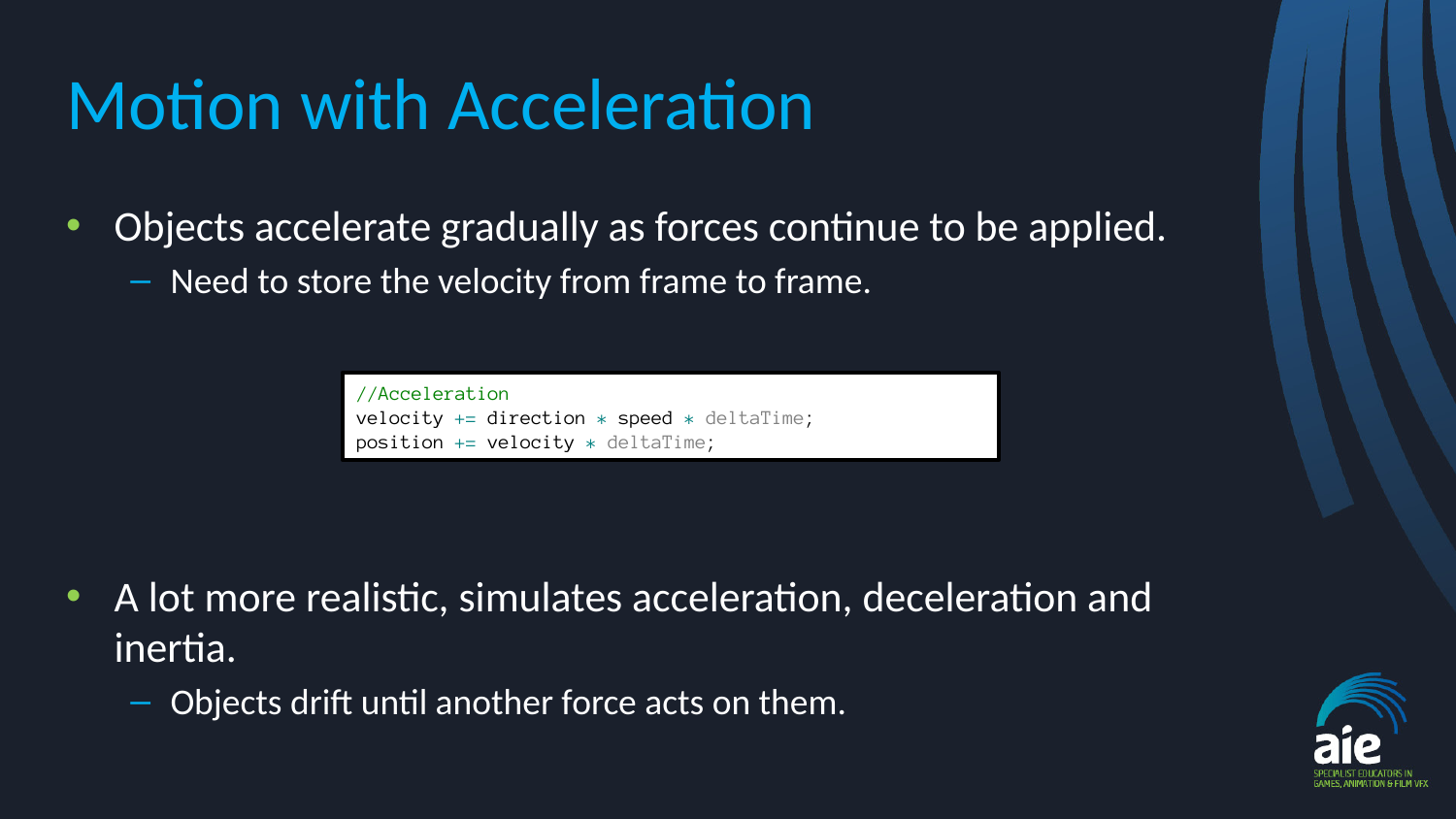

# Motion with Acceleration
Objects accelerate gradually as forces continue to be applied.
Need to store the velocity from frame to frame.

A lot more realistic, simulates acceleration, deceleration and inertia.
Objects drift until another force acts on them.
//Acceleration
velocity += direction * speed * deltaTime;
position += velocity * deltaTime;